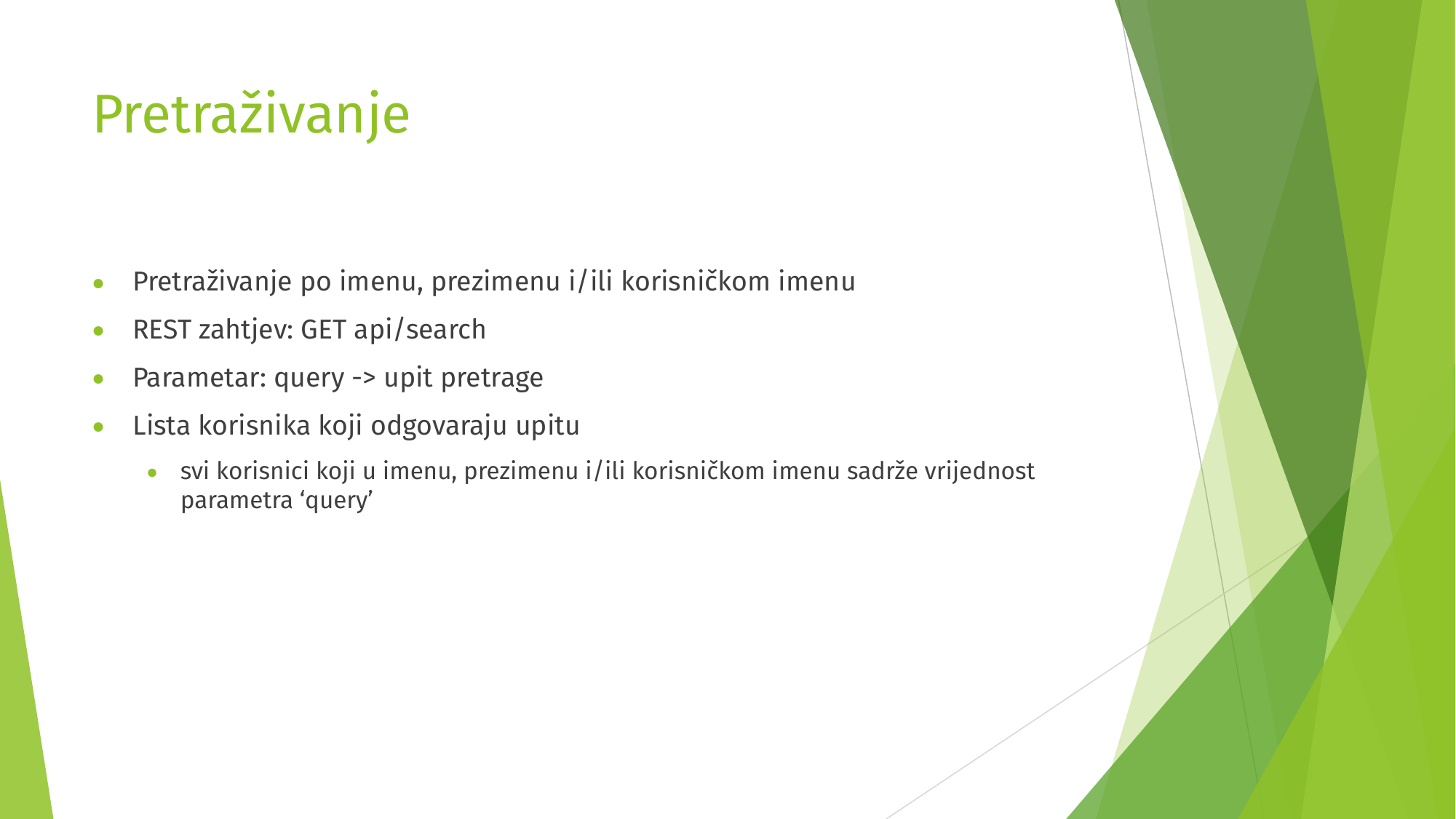

# Pretraživanje
Pretraživanje po imenu, prezimenu i/ili korisničkom imenu
REST zahtjev: GET api/search
Parametar: query -> upit pretrage
Lista korisnika koji odgovaraju upitu
svi korisnici koji u imenu, prezimenu i/ili korisničkom imenu sadrže vrijednost parametra ‘query’